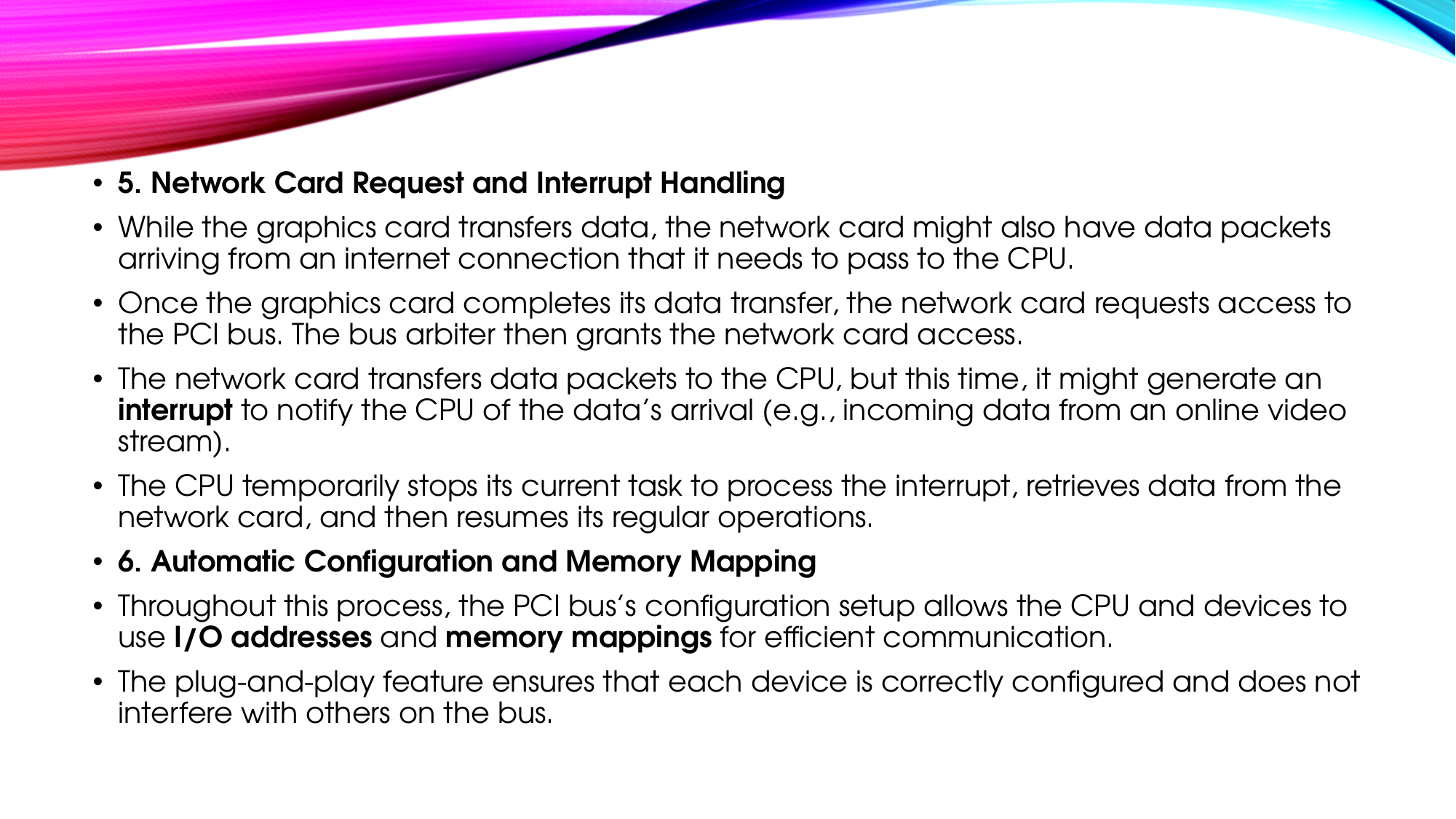

5. Network Card Request and Interrupt Handling
While the graphics card transfers data, the network card might also have data packets arriving from an internet connection that it needs to pass to the CPU.
Once the graphics card completes its data transfer, the network card requests access to the PCI bus. The bus arbiter then grants the network card access.
The network card transfers data packets to the CPU, but this time, it might generate an interrupt to notify the CPU of the data’s arrival (e.g., incoming data from an online video stream).
The CPU temporarily stops its current task to process the interrupt, retrieves data from the network card, and then resumes its regular operations.
6. Automatic Configuration and Memory Mapping
Throughout this process, the PCI bus’s configuration setup allows the CPU and devices to use I/O addresses and memory mappings for efficient communication.
The plug-and-play feature ensures that each device is correctly configured and does not interfere with others on the bus.